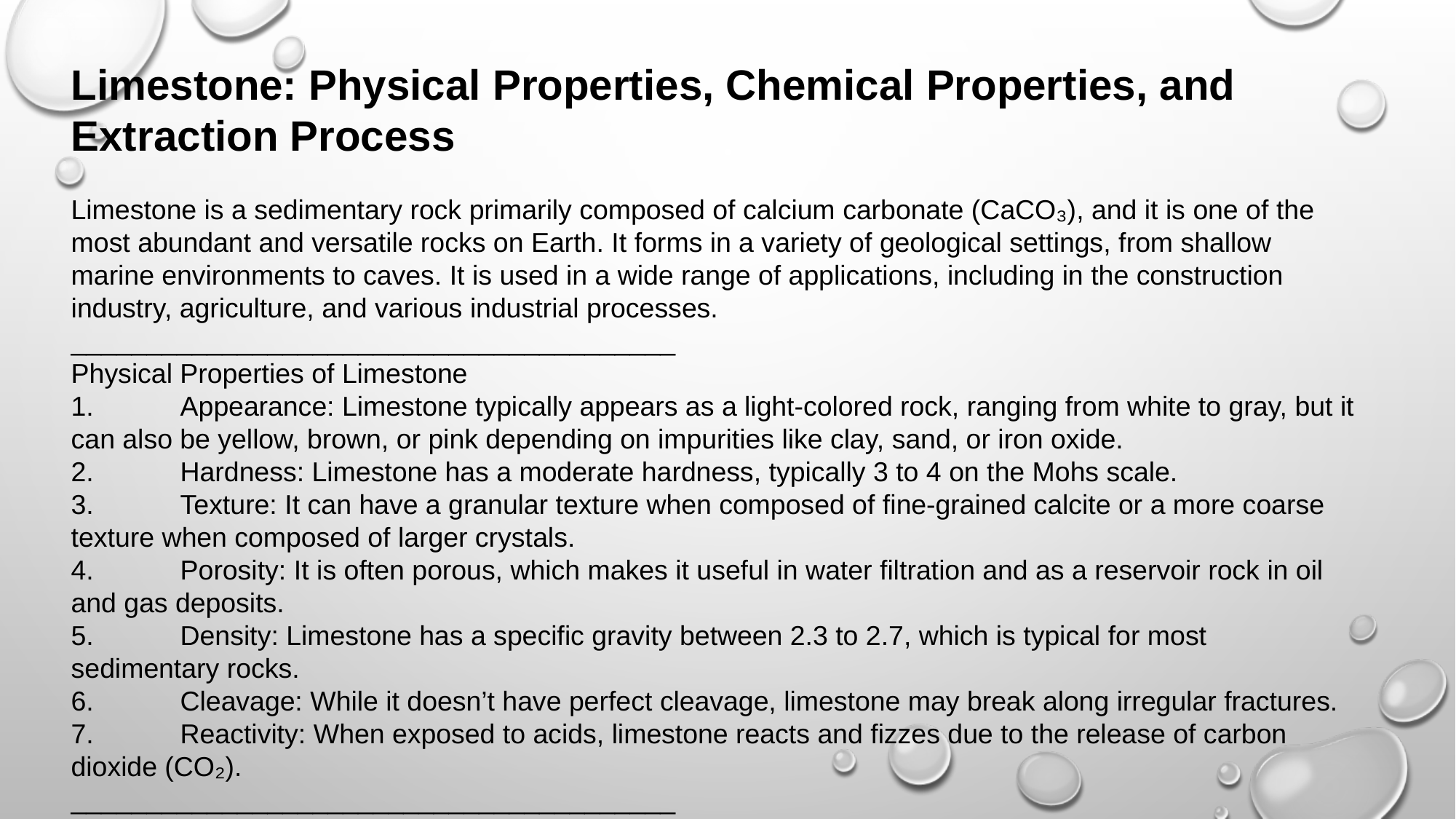

Limestone: Physical Properties, Chemical Properties, and Extraction Process

Limestone is a sedimentary rock primarily composed of calcium carbonate (CaCO₃), and it is one of the most abundant and versatile rocks on Earth. It forms in a variety of geological settings, from shallow marine environments to caves. It is used in a wide range of applications, including in the construction industry, agriculture, and various industrial processes.
________________________________________
Physical Properties of Limestone
1.	Appearance: Limestone typically appears as a light-colored rock, ranging from white to gray, but it can also be yellow, brown, or pink depending on impurities like clay, sand, or iron oxide.
2.	Hardness: Limestone has a moderate hardness, typically 3 to 4 on the Mohs scale.
3.	Texture: It can have a granular texture when composed of fine-grained calcite or a more coarse texture when composed of larger crystals.
4.	Porosity: It is often porous, which makes it useful in water filtration and as a reservoir rock in oil and gas deposits.
5.	Density: Limestone has a specific gravity between 2.3 to 2.7, which is typical for most sedimentary rocks.
6.	Cleavage: While it doesn’t have perfect cleavage, limestone may break along irregular fractures.
7.	Reactivity: When exposed to acids, limestone reacts and fizzes due to the release of carbon dioxide (CO₂).
________________________________________
Chemical Properties of Limestone
1.	Chemical Formula: The primary component of limestone is calcium carbonate (CaCO₃).